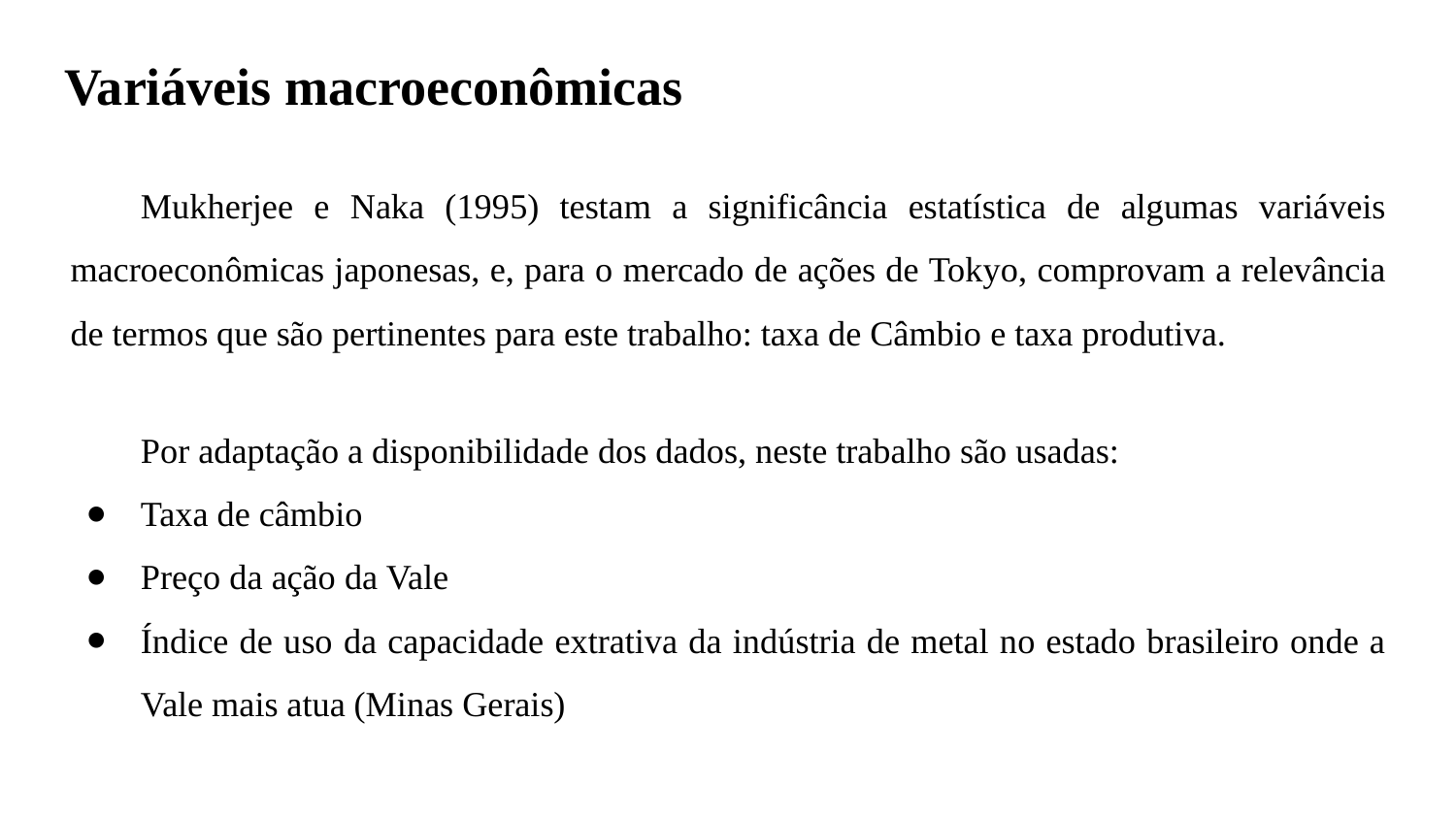

# Variáveis macroeconômicas
Mukherjee e Naka (1995) testam a significância estatística de algumas variáveis macroeconômicas japonesas, e, para o mercado de ações de Tokyo, comprovam a relevância de termos que são pertinentes para este trabalho: taxa de Câmbio e taxa produtiva.

Por adaptação a disponibilidade dos dados, neste trabalho são usadas:
Taxa de câmbio
Preço da ação da Vale
Índice de uso da capacidade extrativa da indústria de metal no estado brasileiro onde a Vale mais atua (Minas Gerais)